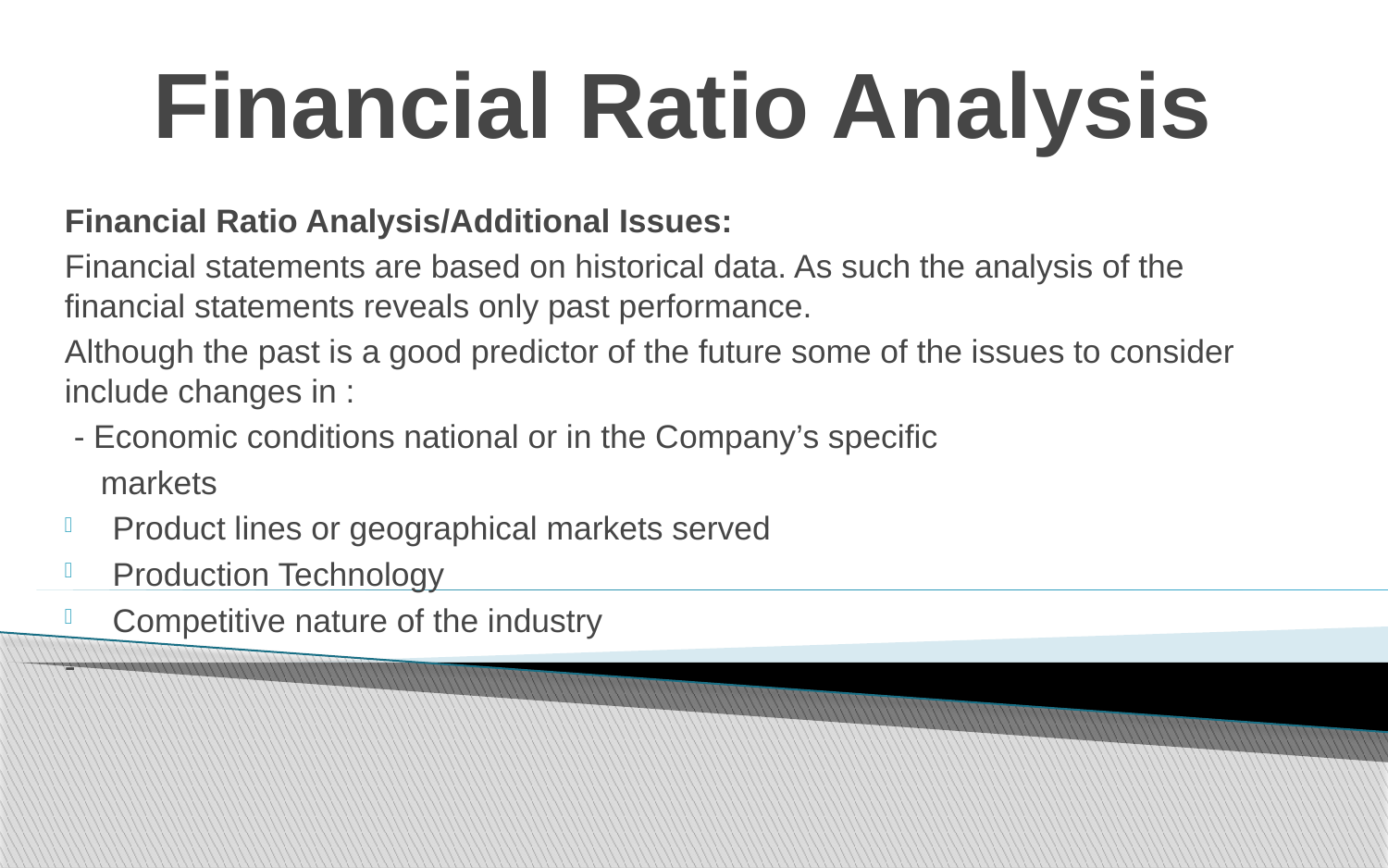

# Financial Ratio Analysis
Financial Ratio Analysis/Additional Issues:
Financial statements are based on historical data. As such the analysis of the financial statements reveals only past performance.
Although the past is a good predictor of the future some of the issues to consider include changes in :
 - Economic conditions national or in the Company’s specific
    markets
Product lines or geographical markets served
Production Technology
Competitive nature of the industry
-